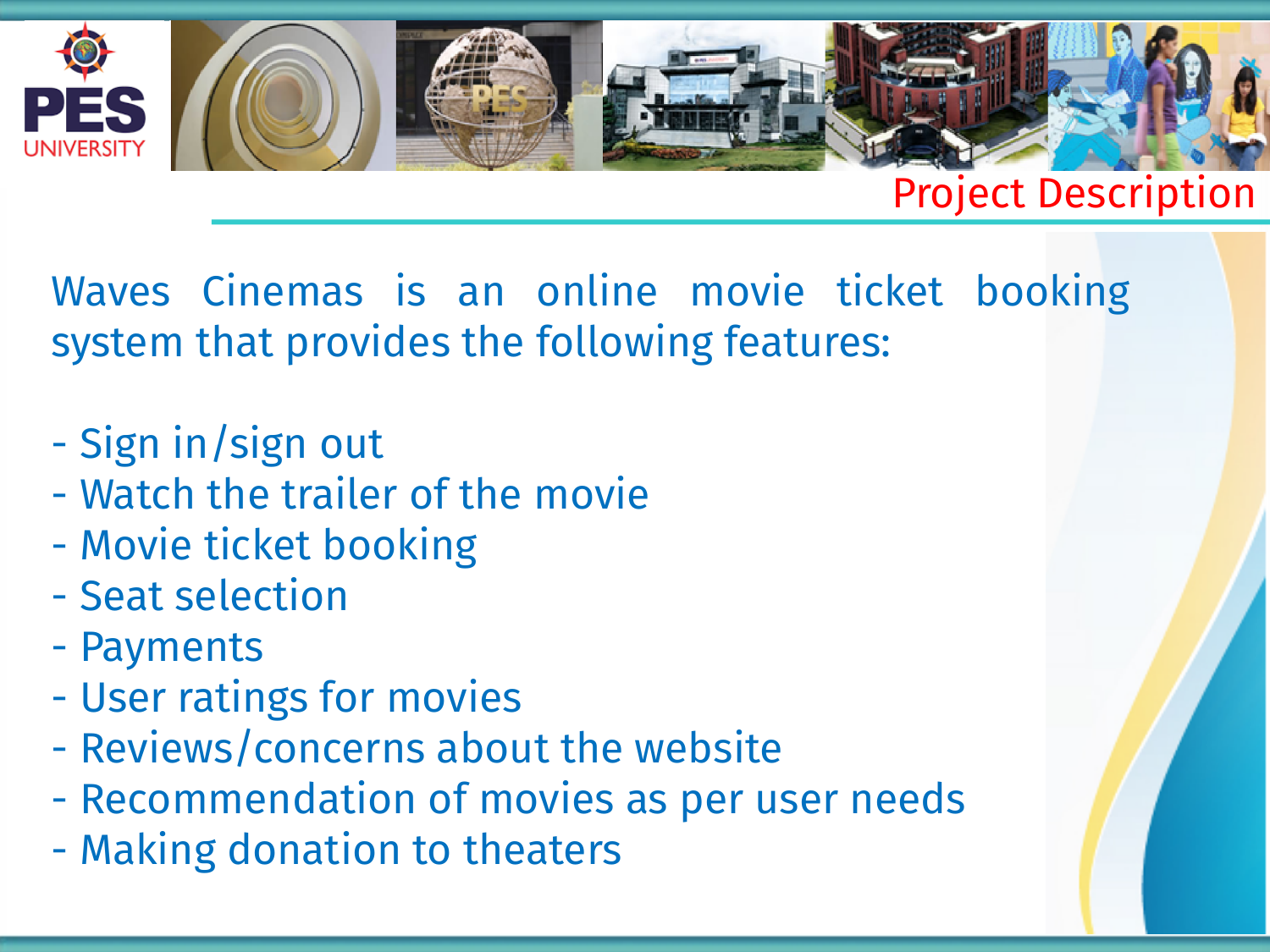

Project Description

Waves Cinemas is an online movie ticket booking system that provides the following features:

- Sign in/sign out
- Watch the trailer of the movie
- Movie ticket booking
- Seat selection
- Payments
- User ratings for movies
- Reviews/concerns about the website
- Recommendation of movies as per user needs
- Making donation to theaters